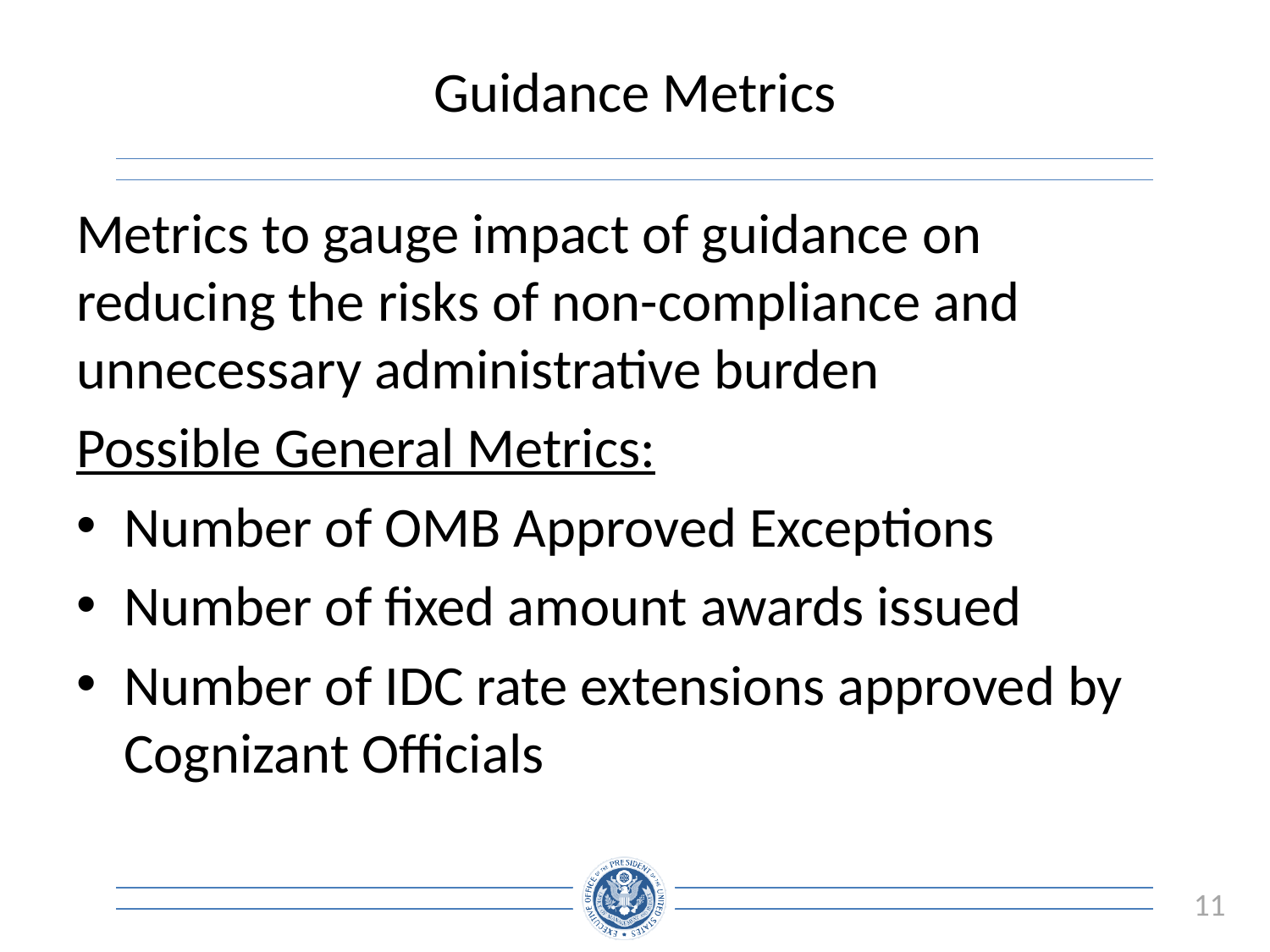

# Guidance Metrics
Metrics to gauge impact of guidance on reducing the risks of non-compliance and unnecessary administrative burden
Possible General Metrics:
Number of OMB Approved Exceptions
Number of fixed amount awards issued
Number of IDC rate extensions approved by Cognizant Officials